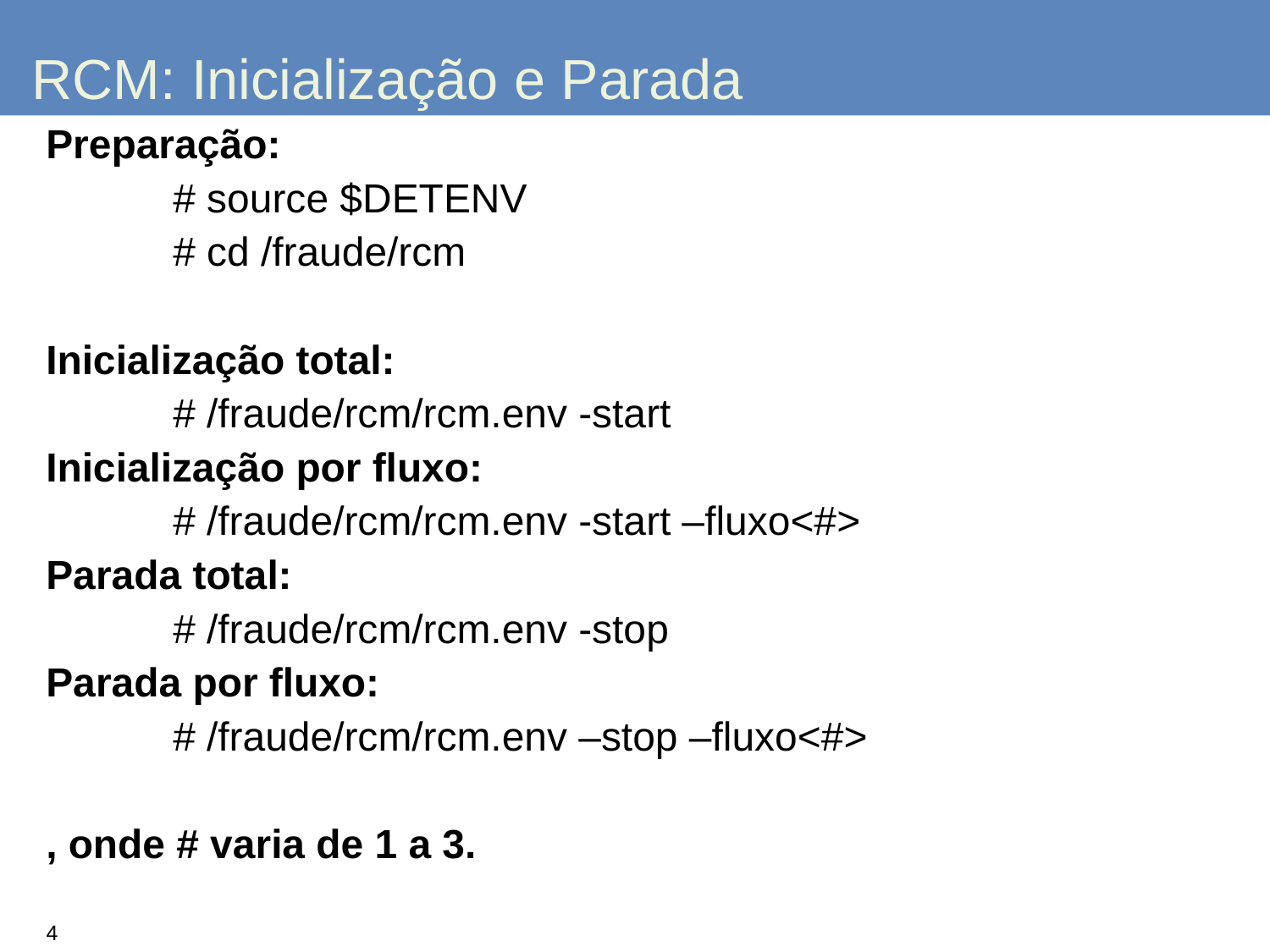

# RCM: Inicialização e Parada
Preparação:
	# source $DETENV
	# cd /fraude/rcm

Inicialização total:
	# /fraude/rcm/rcm.env -start
Inicialização por fluxo:
	# /fraude/rcm/rcm.env -start –fluxo<#>
Parada total:
	# /fraude/rcm/rcm.env -stop
Parada por fluxo:
	# /fraude/rcm/rcm.env –stop –fluxo<#>

, onde # varia de 1 a 3.
4